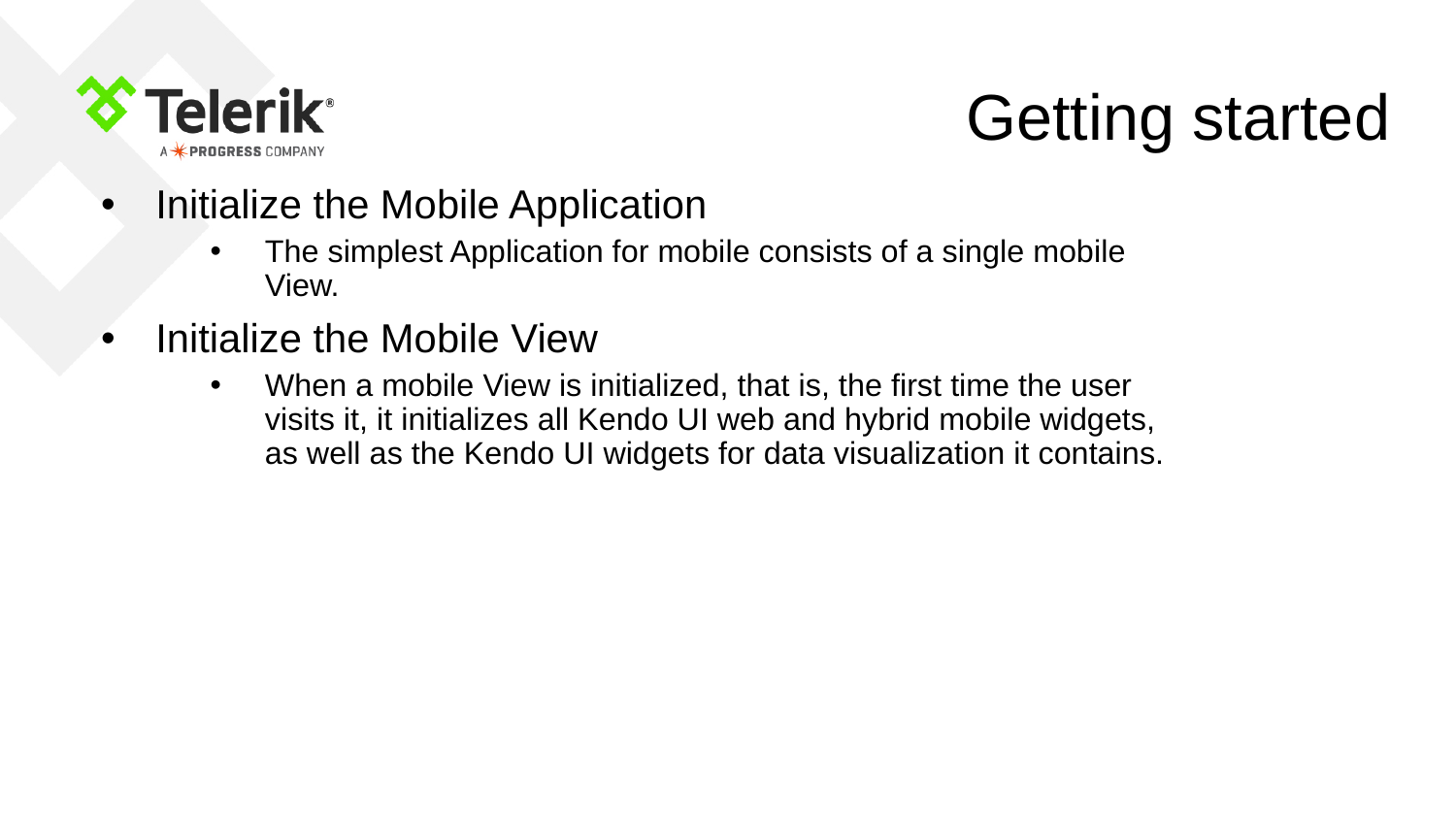

# Getting started
Initialize the Mobile Application
The simplest Application for mobile consists of a single mobile View.
Initialize the Mobile View
When a mobile View is initialized, that is, the first time the user visits it, it initializes all Kendo UI web and hybrid mobile widgets, as well as the Kendo UI widgets for data visualization it contains.